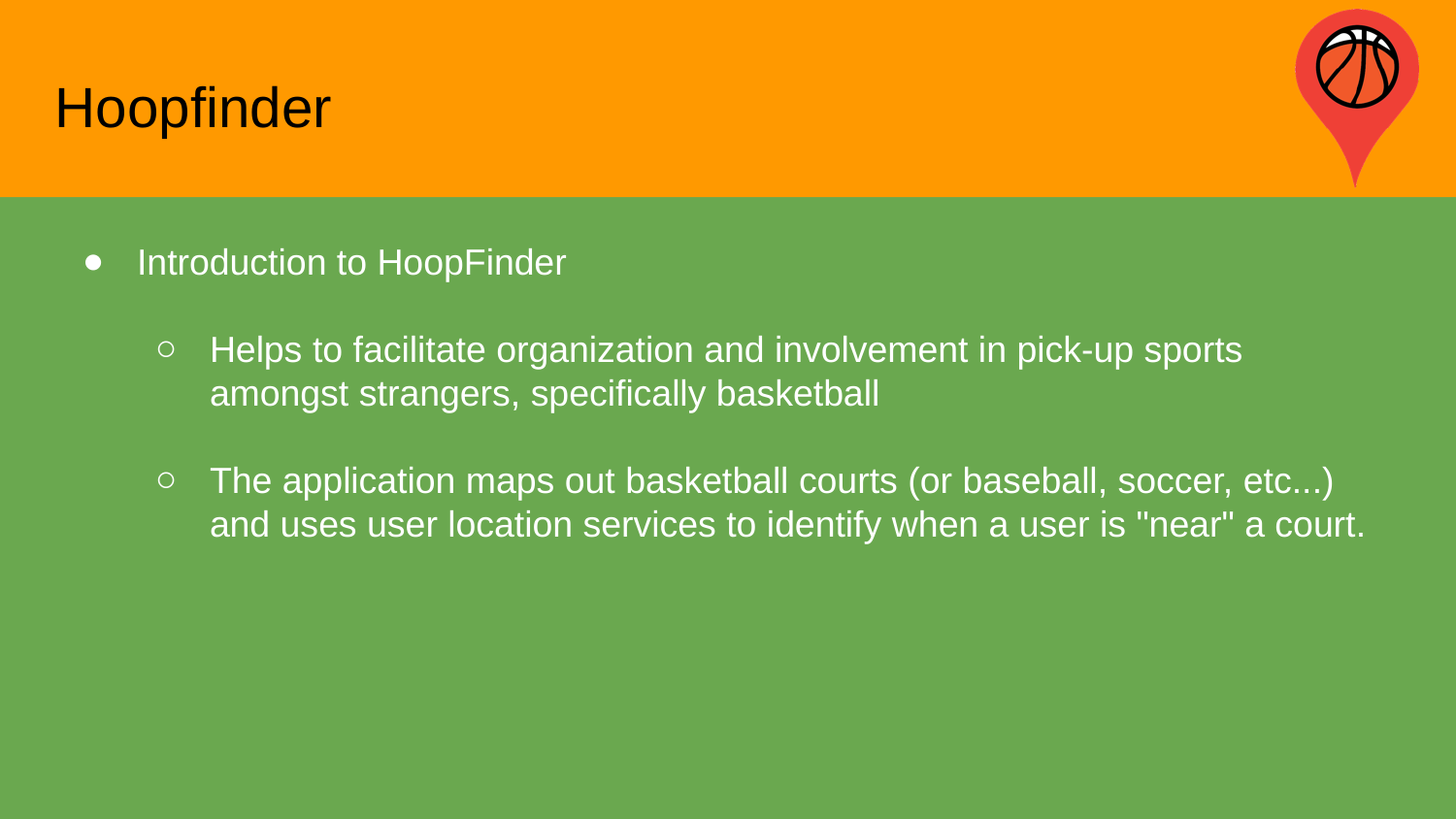

Hoopfinder
Introduction to HoopFinder

Helps to facilitate organization and involvement in pick-up sports amongst strangers, specifically basketball

The application maps out basketball courts (or baseball, soccer, etc...) and uses user location services to identify when a user is "near" a court.